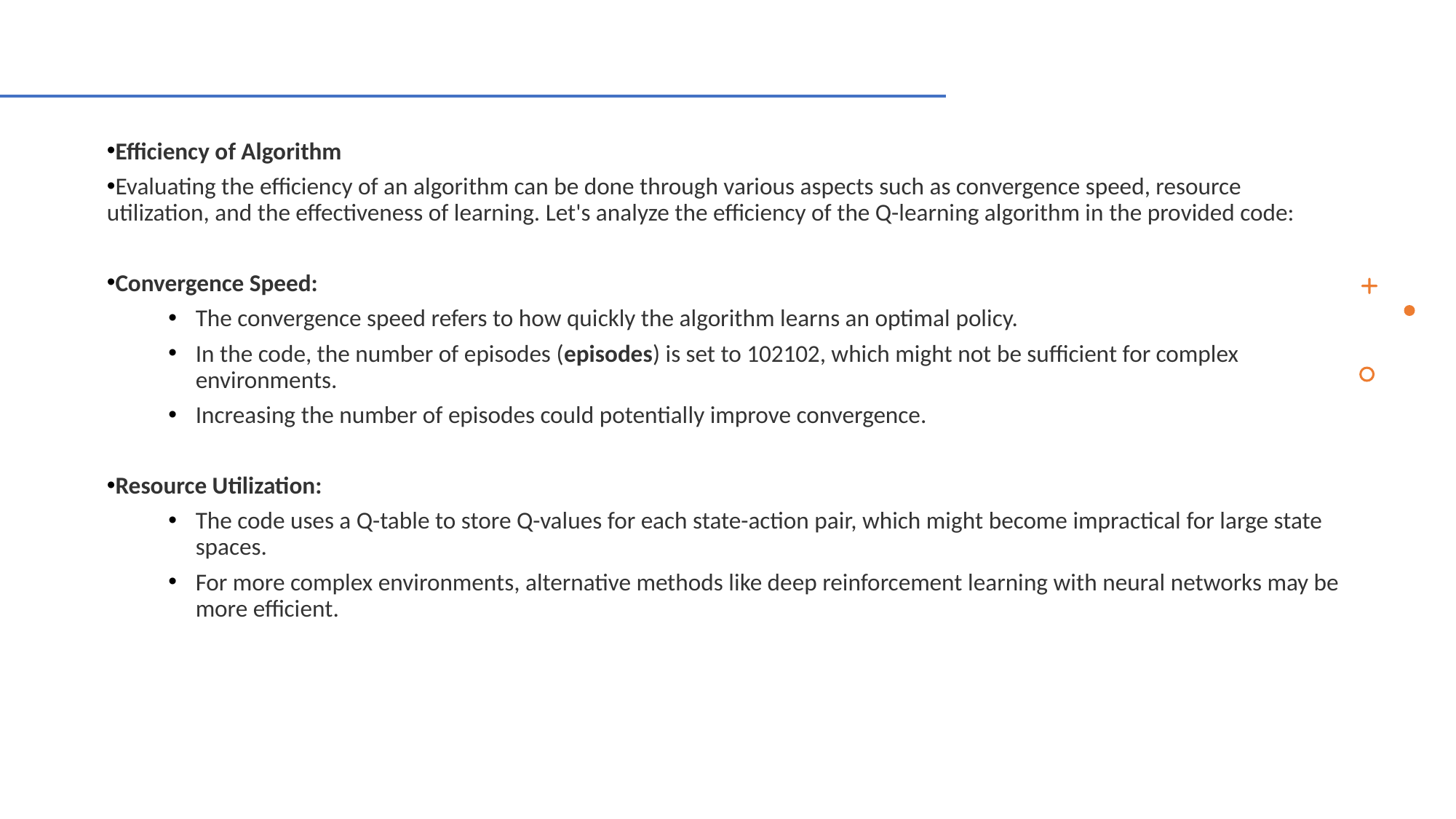

Efficiency of Algorithm
Evaluating the efficiency of an algorithm can be done through various aspects such as convergence speed, resource utilization, and the effectiveness of learning. Let's analyze the efficiency of the Q-learning algorithm in the provided code:

Convergence Speed:
The convergence speed refers to how quickly the algorithm learns an optimal policy.
In the code, the number of episodes (episodes) is set to 102102, which might not be sufficient for complex environments.
Increasing the number of episodes could potentially improve convergence.

Resource Utilization:
The code uses a Q-table to store Q-values for each state-action pair, which might become impractical for large state spaces.
For more complex environments, alternative methods like deep reinforcement learning with neural networks may be more efficient.